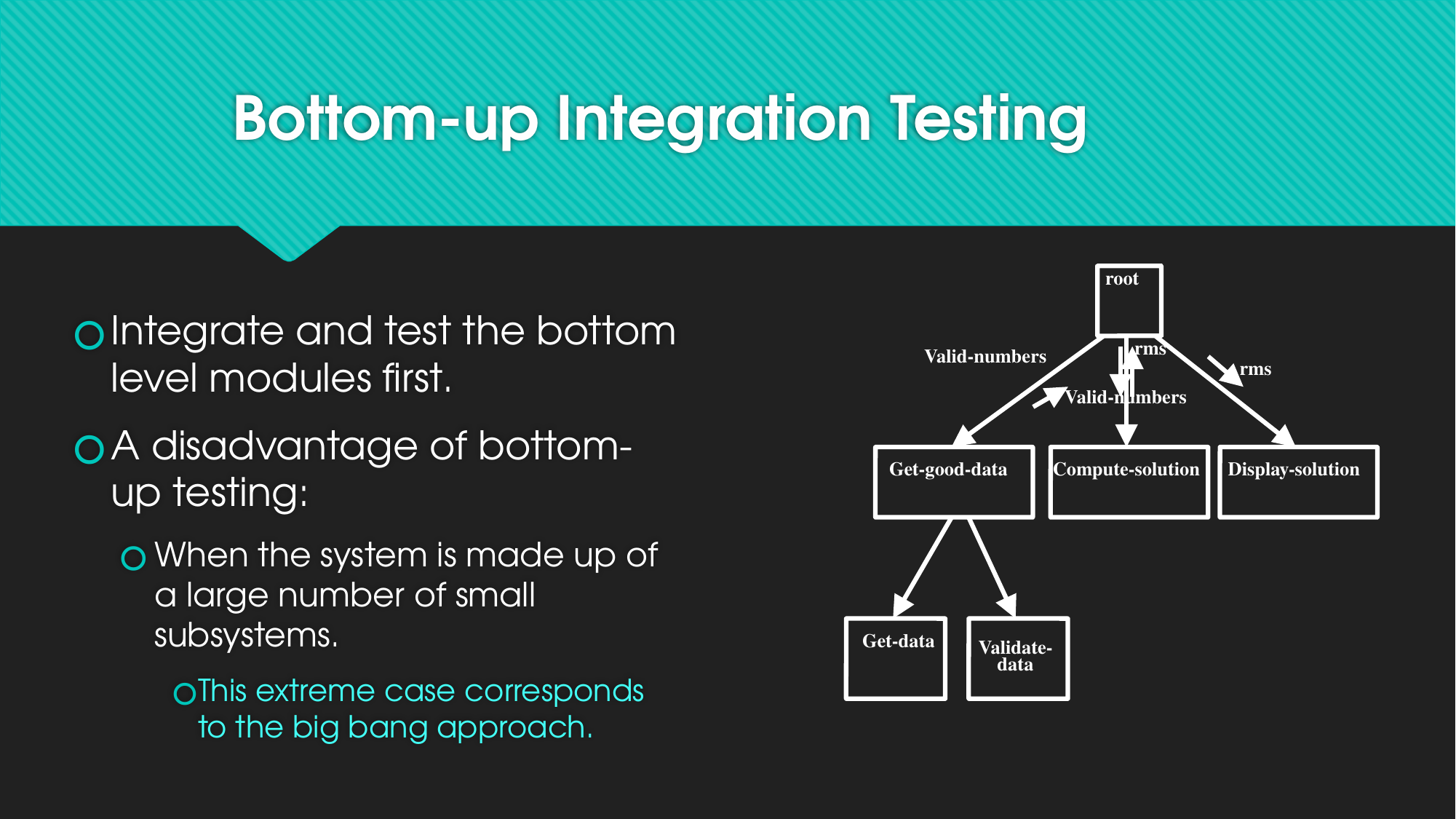

# Bottom-up Integration Testing
Integrate and test the bottom level modules first.
A disadvantage of bottom-up testing:
When the system is made up of a large number of small subsystems.
This extreme case corresponds to the big bang approach.

root
rms
Valid-numbers
rms
Valid-numbers

Get-good-data
Compute-solution
Display-solution

Get-data
Validate-data